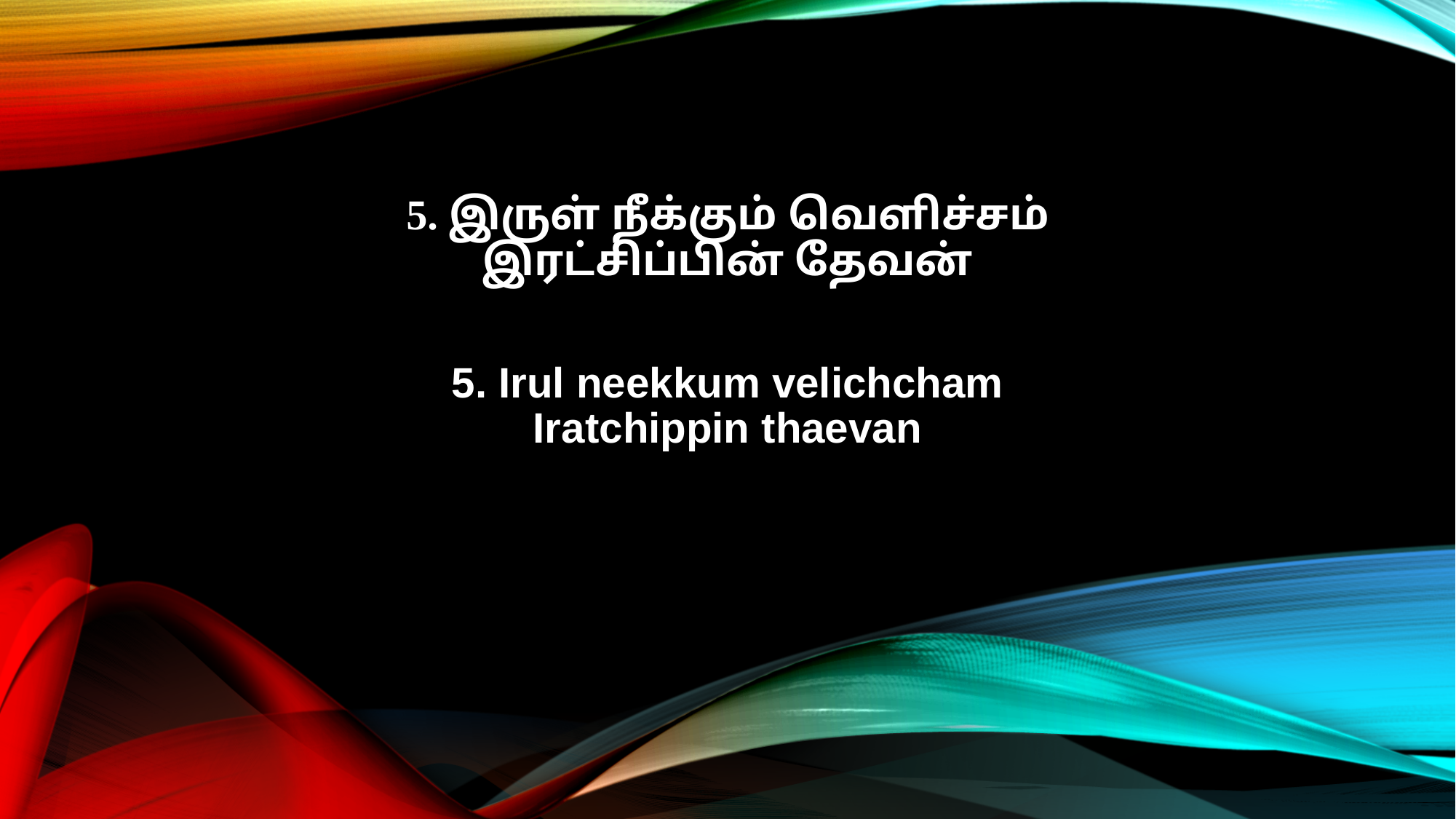

5. இருள் நீக்கும் வெளிச்சம்
இரட்சிப்பின் தேவன்

5. Irul neekkum velichcham
Iratchippin thaevan